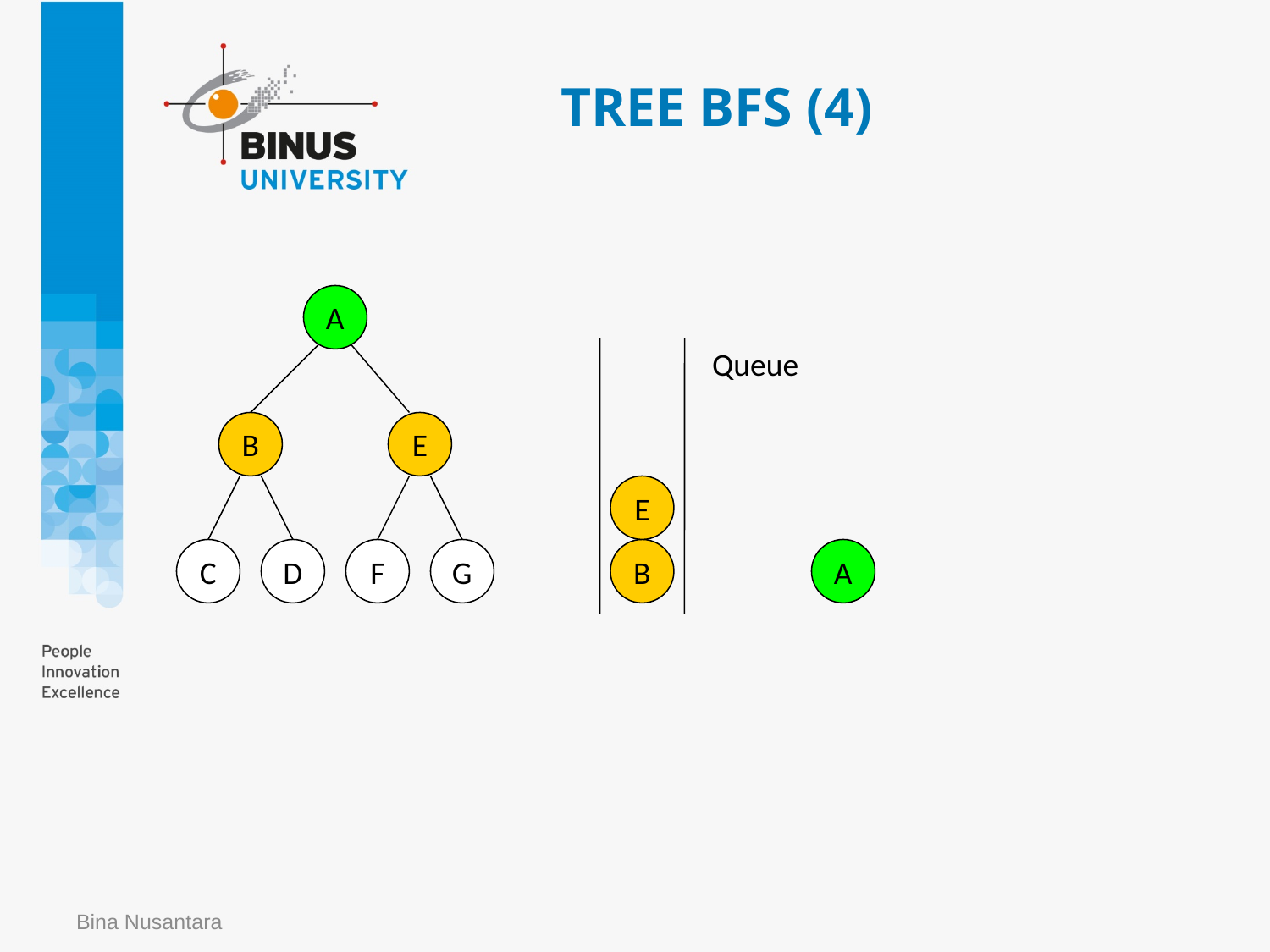

# TREE BFS (4)
A

B
E

C
D
F
G

E
B
Queue
A
Bina Nusantara